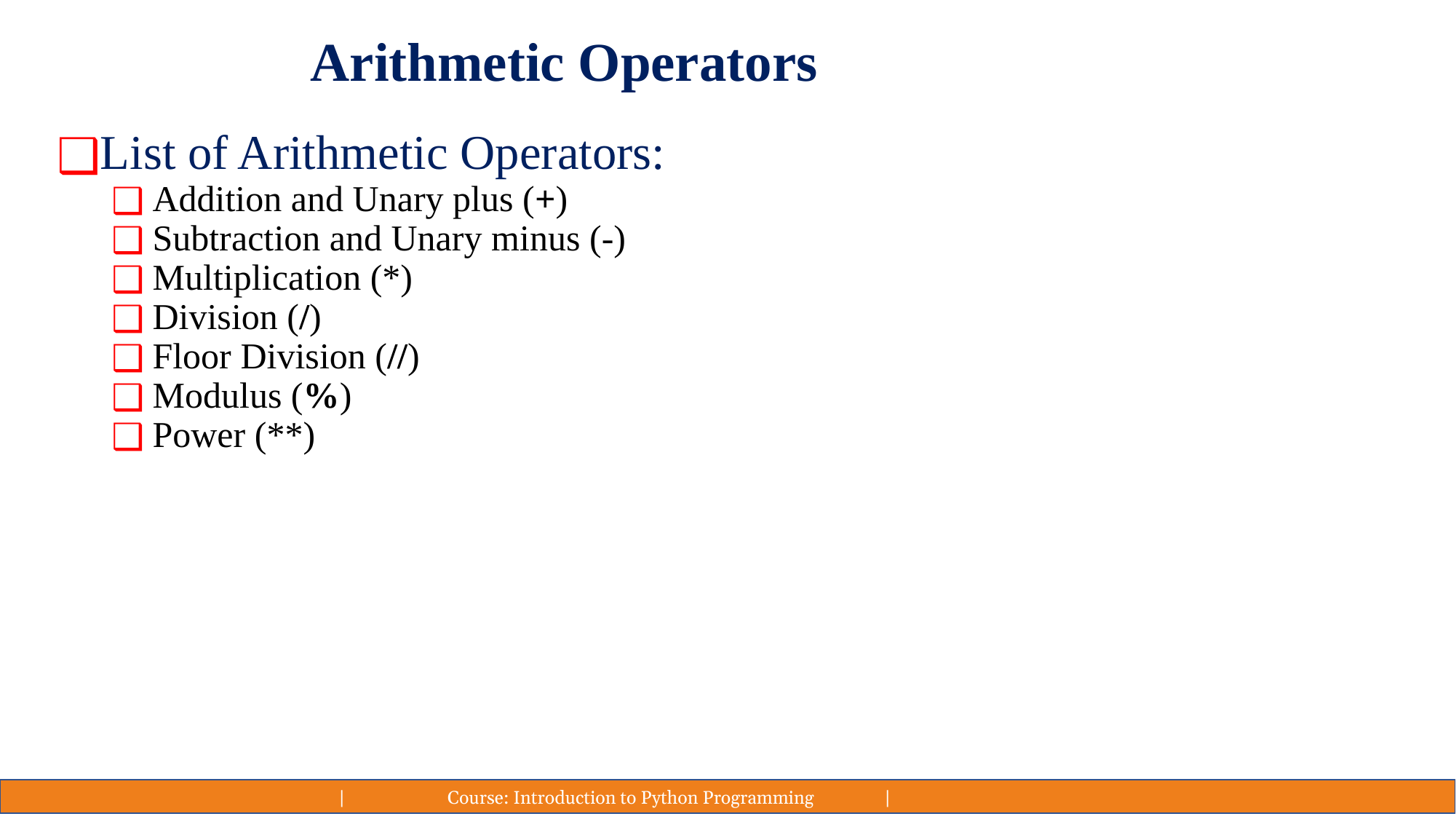

# Arithmetic Operators
List of Arithmetic Operators:
Addition and Unary plus (+)
Subtraction and Unary minus (-)
Multiplication (*)
Division (/)
Floor Division (//)
Modulus (%)
Power (**)